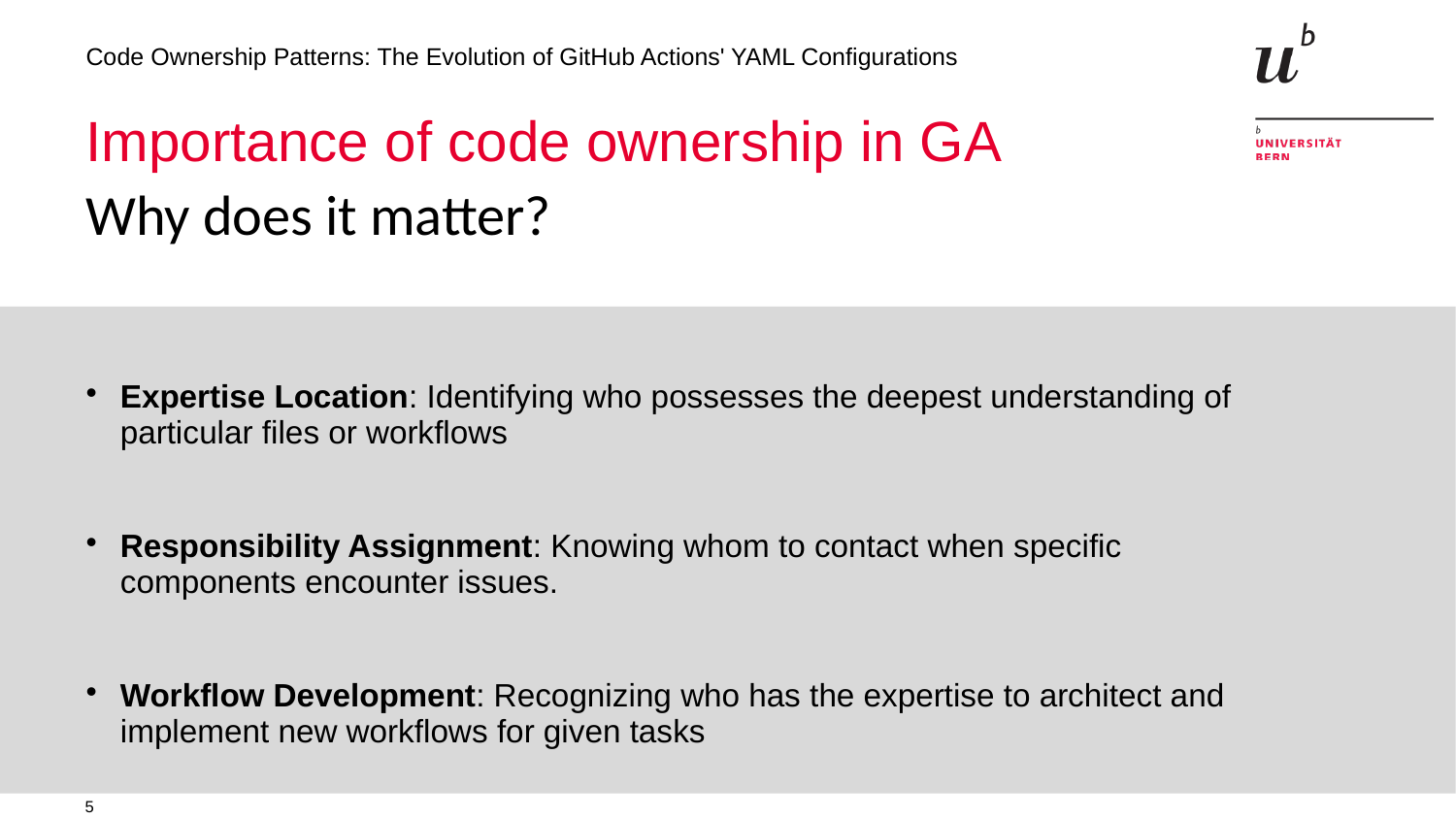

Code Ownership Patterns: The Evolution of GitHub Actions' YAML Configurations
Importance of code ownership in GA
Why does it matter?
# Expertise Location: Identifying who possesses the deepest understanding of particular files or workflows

Responsibility Assignment: Knowing whom to contact when specific components encounter issues.

Workflow Development: Recognizing who has the expertise to architect and implement new workflows for given tasks